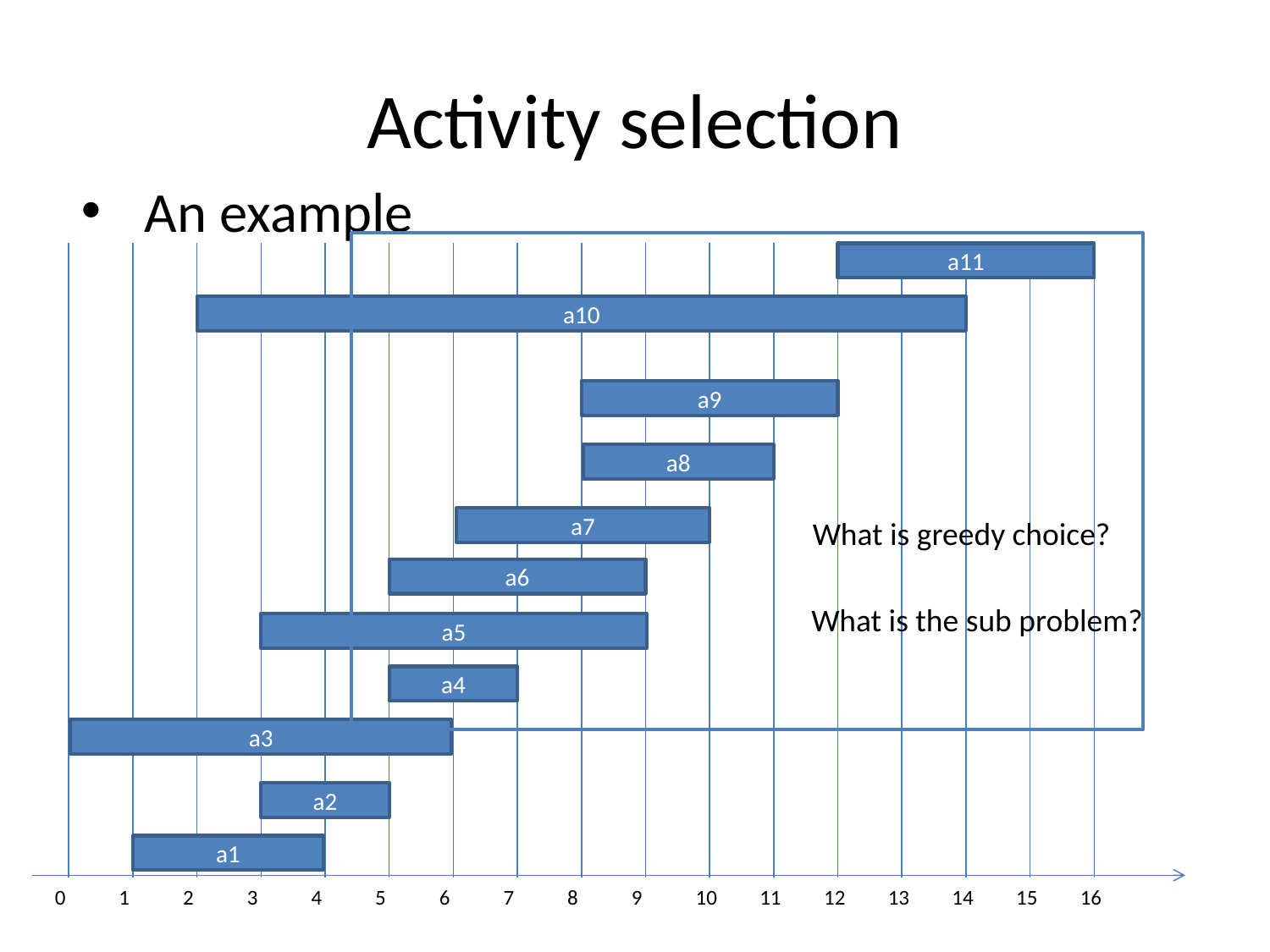

# Activity selection
An example

0
1
2
3
4
5
6
7
8
9
10
11
12
13
14
15
16
a11
a10
a9
a8
a7
What is greedy choice?
a6
What is the sub problem?
a5
a4
a3
a2
a1